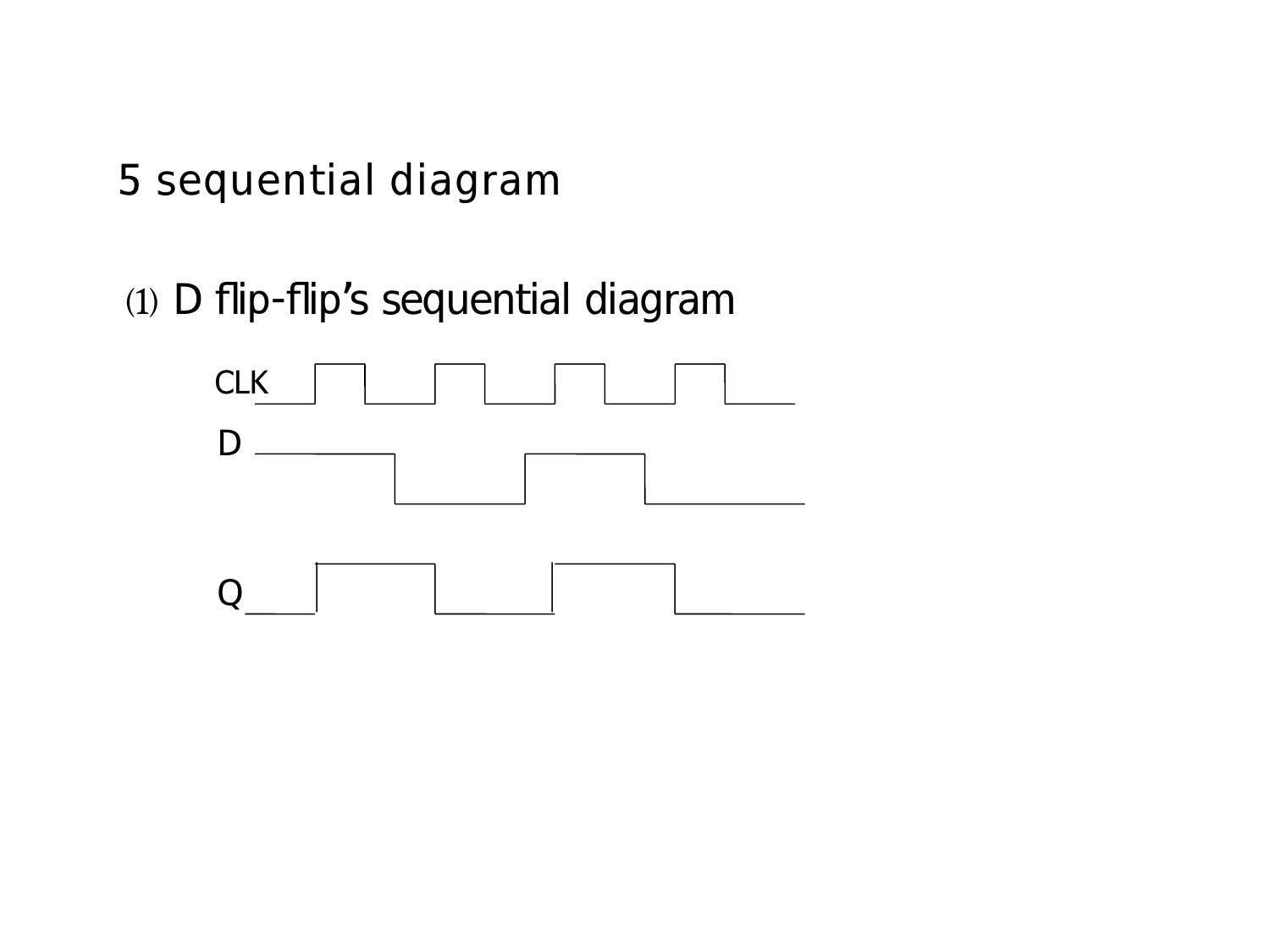

5 sequential diagram
⑴ D flip-flip’s sequential diagram
CLK

D

Q